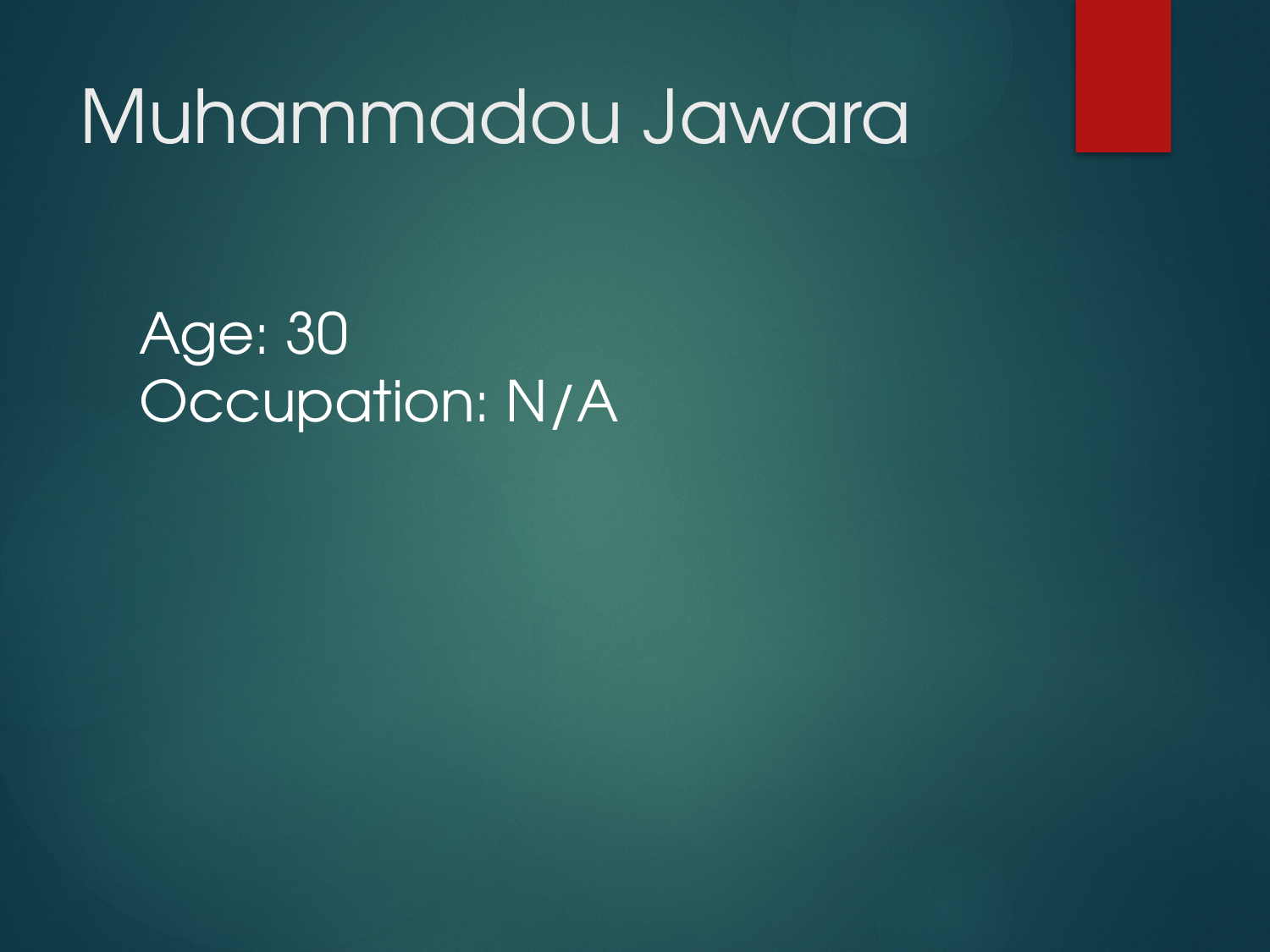

# Muhammadou Jawara

Age: 30
Occupation: N/A